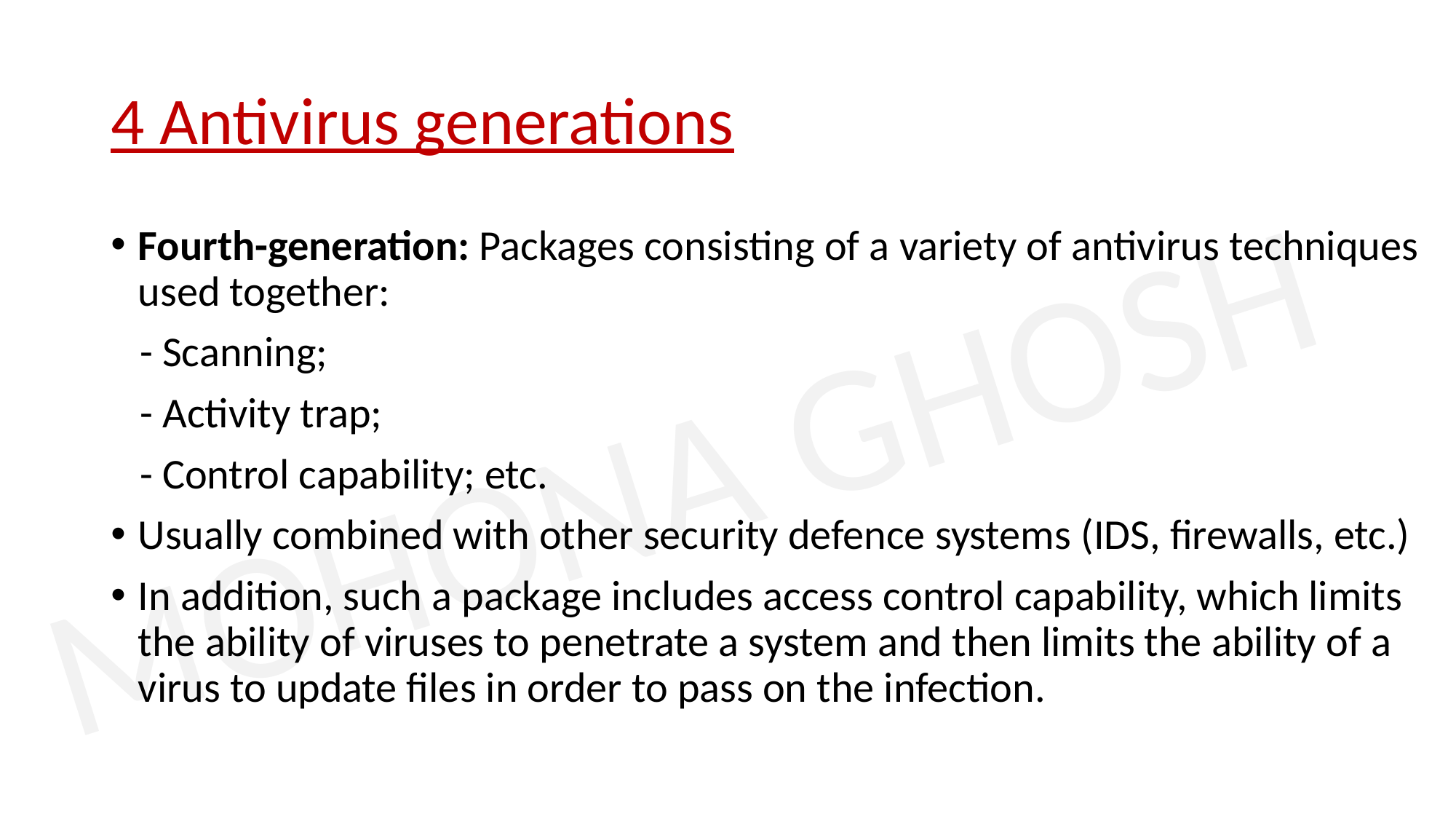

# 4 Antivirus generations
Fourth-generation: Packages consisting of a variety of antivirus techniques used together:
   - Scanning;
   - Activity trap;
   - Control capability; etc.
Usually combined with other security defence systems (IDS, firewalls, etc.)
In addition, such a package includes access control capability, which limits the ability of viruses to penetrate a system and then limits the ability of a virus to update files in order to pass on the infection.